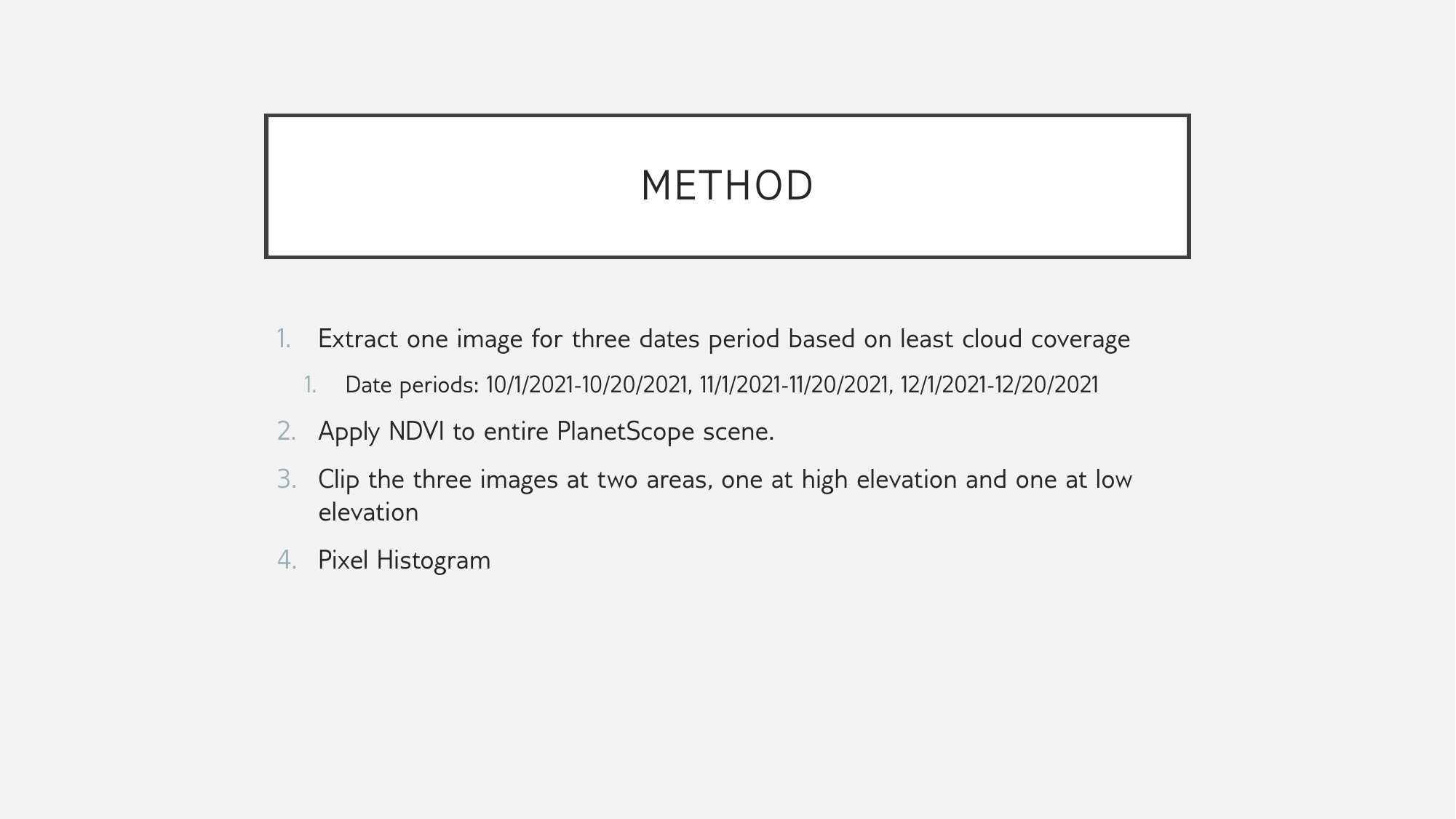

# method
Extract one image for three dates period based on least cloud coverage
Date periods: 10/1/2021-10/20/2021, 11/1/2021-11/20/2021, 12/1/2021-12/20/2021
Apply NDVI to entire PlanetScope scene.
Clip the three images at two areas, one at high elevation and one at low elevation
Pixel Histogram